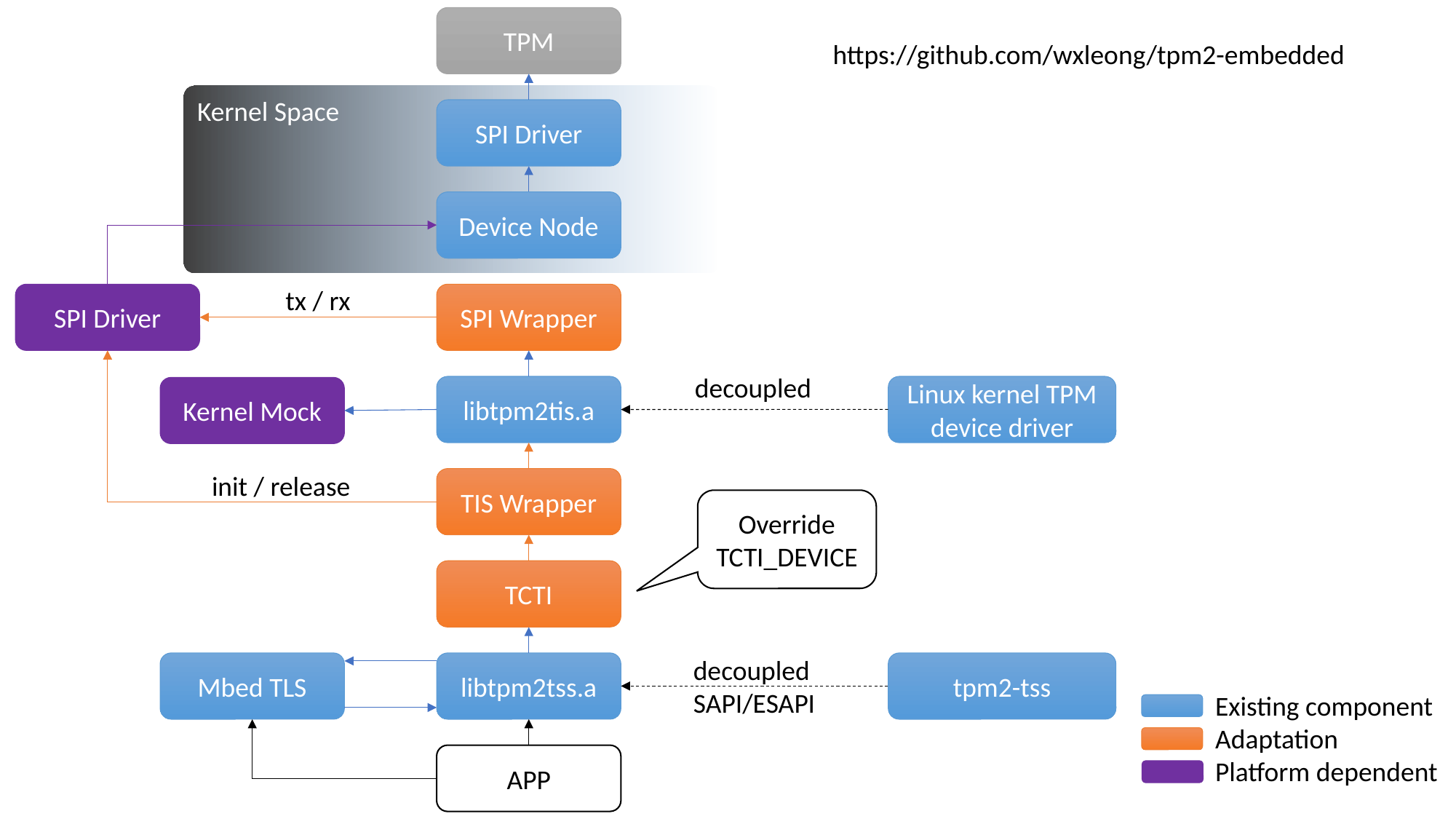

TPM
https://github.com/wxleong/tpm2-embedded
Kernel Space
SPI Driver
Device Node
tx / rx
SPI Driver
SPI Wrapper
decoupled
Linux kernel TPM device driver
libtpm2tis.a
Kernel Mock
init / release
TIS Wrapper
Override TCTI_DEVICE
TCTI
decoupled
SAPI/ESAPI
Mbed TLS
libtpm2tss.a
tpm2-tss
Existing component
Adaptation
Platform dependent

APP